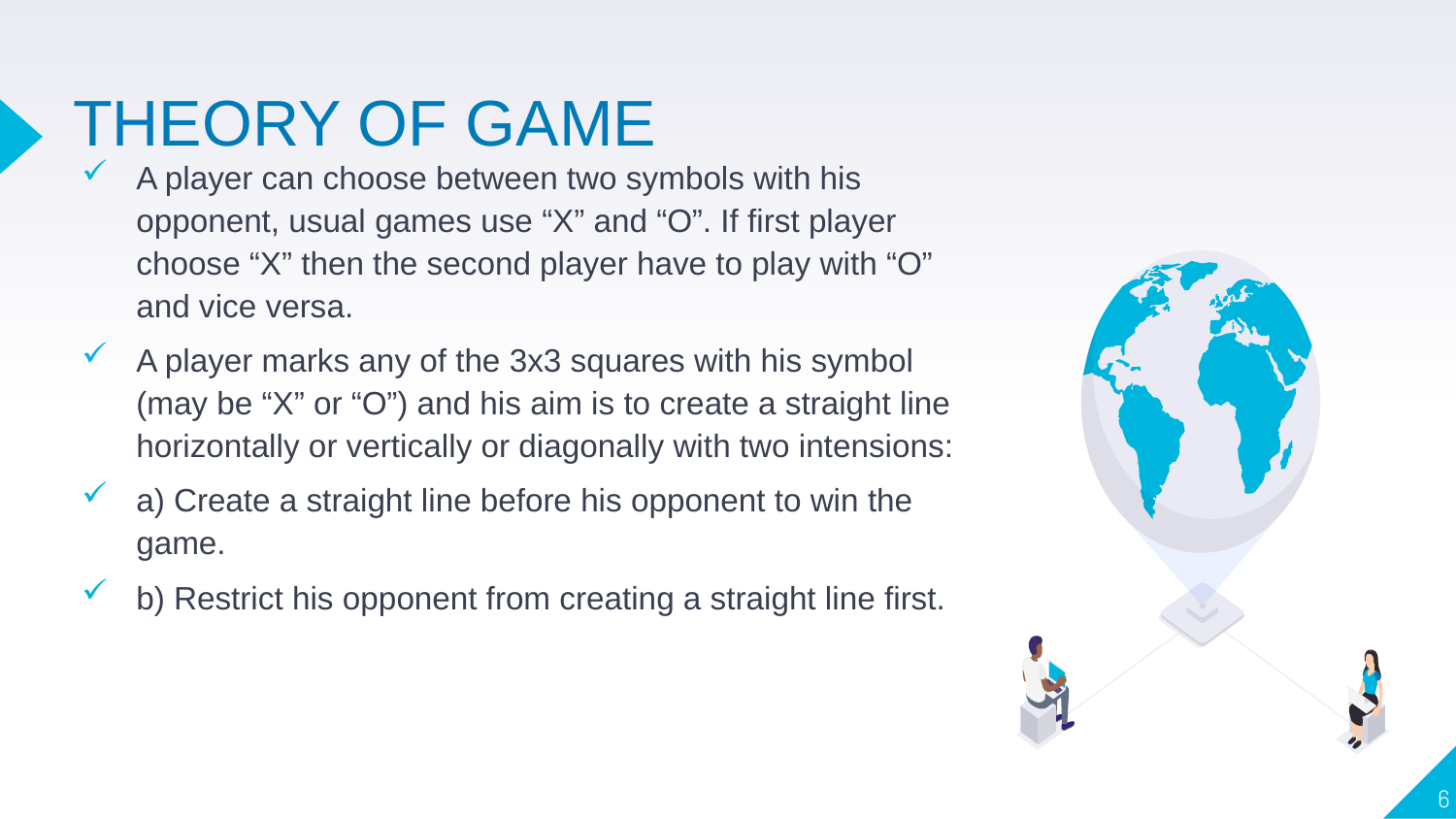

# THEORY OF GAME
A player can choose between two symbols with his opponent, usual games use “X” and “O”. If first player choose “X” then the second player have to play with “O” and vice versa.
A player marks any of the 3x3 squares with his symbol (may be “X” or “O”) and his aim is to create a straight line horizontally or vertically or diagonally with two intensions:
a) Create a straight line before his opponent to win the game.
b) Restrict his opponent from creating a straight line first.

6